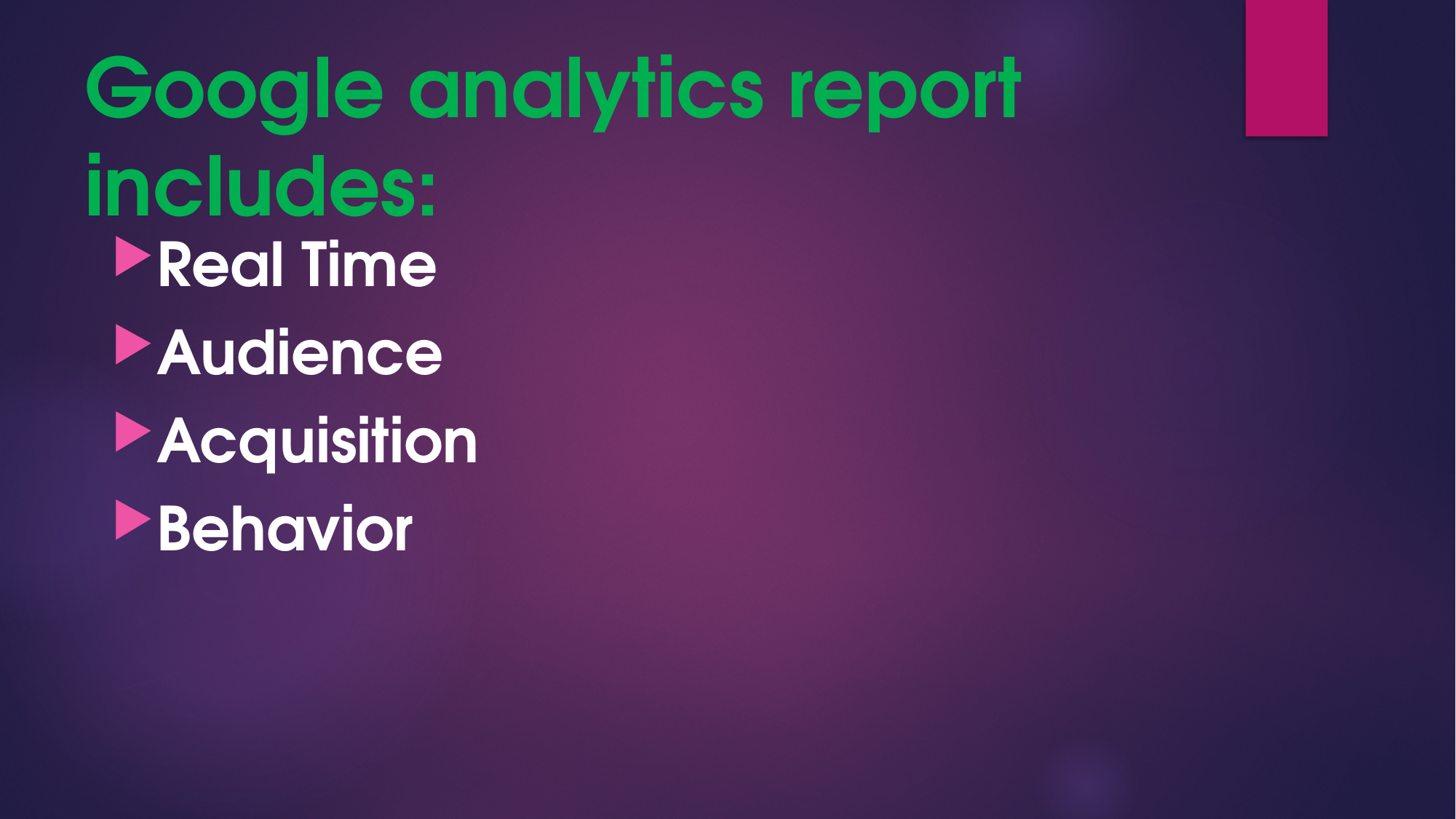

# Google analytics report includes:
Real Time
Audience
Acquisition
Behavior